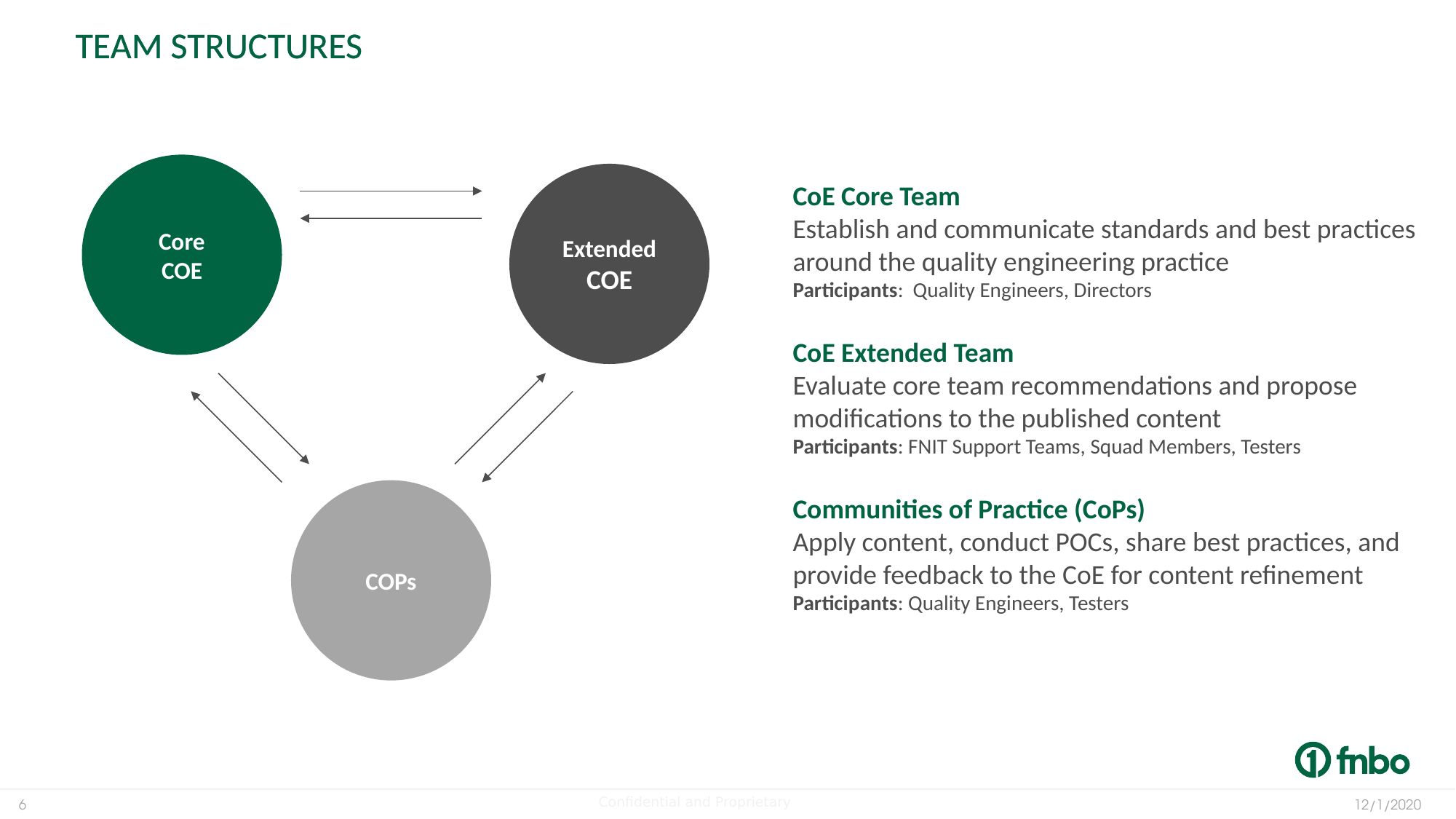

# Team Structures
Team Structures
Core
COE
Extended
COE
CoE Core Team
Establish and communicate standards and best practices around the quality engineering practice
Participants:  Quality Engineers, Directors

CoE Extended Team
Evaluate core team recommendations and propose modifications to the published content
Participants: FNIT Support Teams, Squad Members, Testers

Communities of Practice (CoPs)
Apply content, conduct POCs, share best practices, and  provide feedback to the CoE for content refinement
Participants: Quality Engineers, Testers
COPs